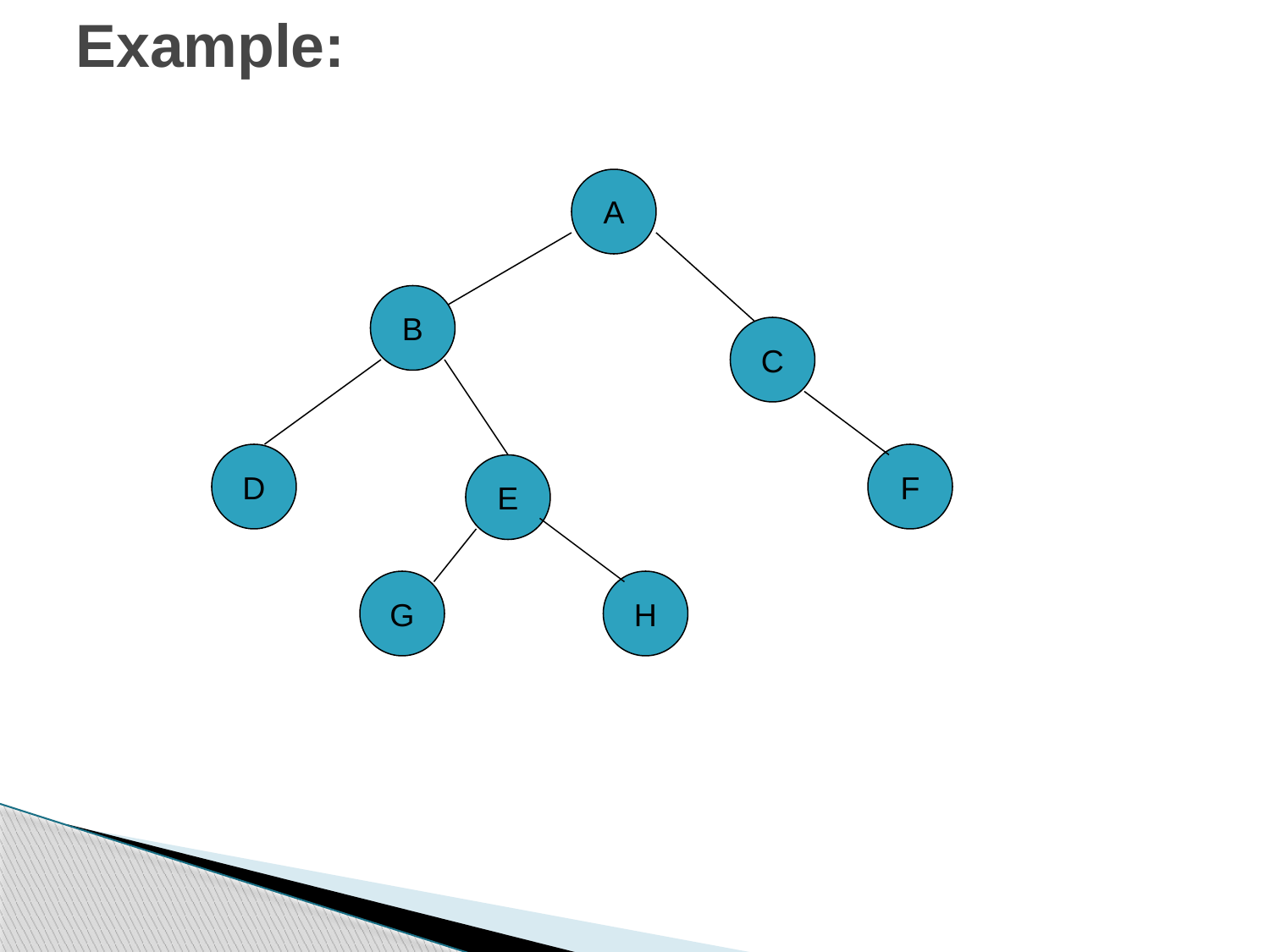

# Example:
A

B
C

D
F
E

G
H